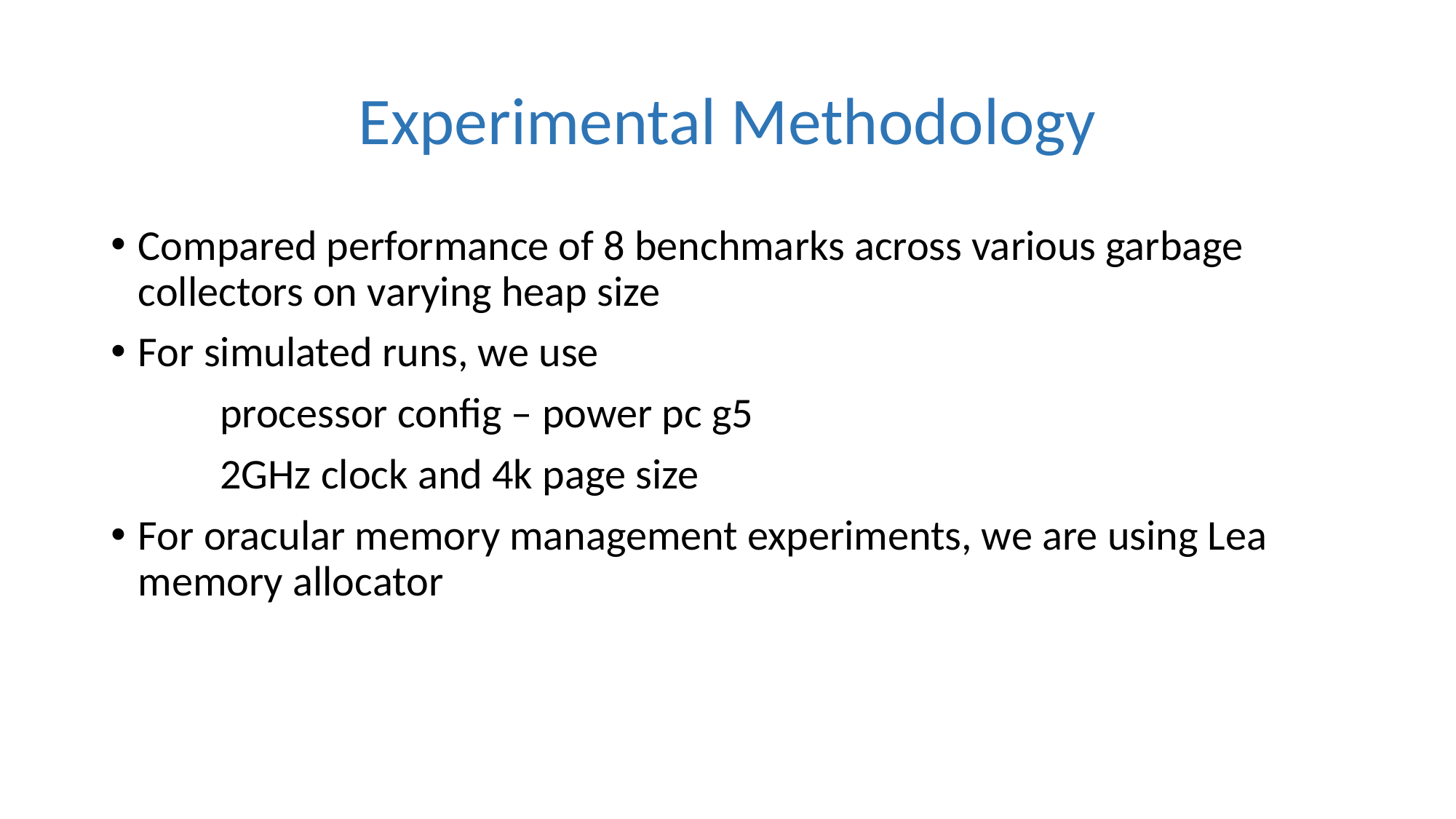

# Experimental Methodology
Compared performance of 8 benchmarks across various garbage collectors on varying heap size
For simulated runs, we use
	processor config – power pc g5
	2GHz clock and 4k page size
For oracular memory management experiments, we are using Lea memory allocator